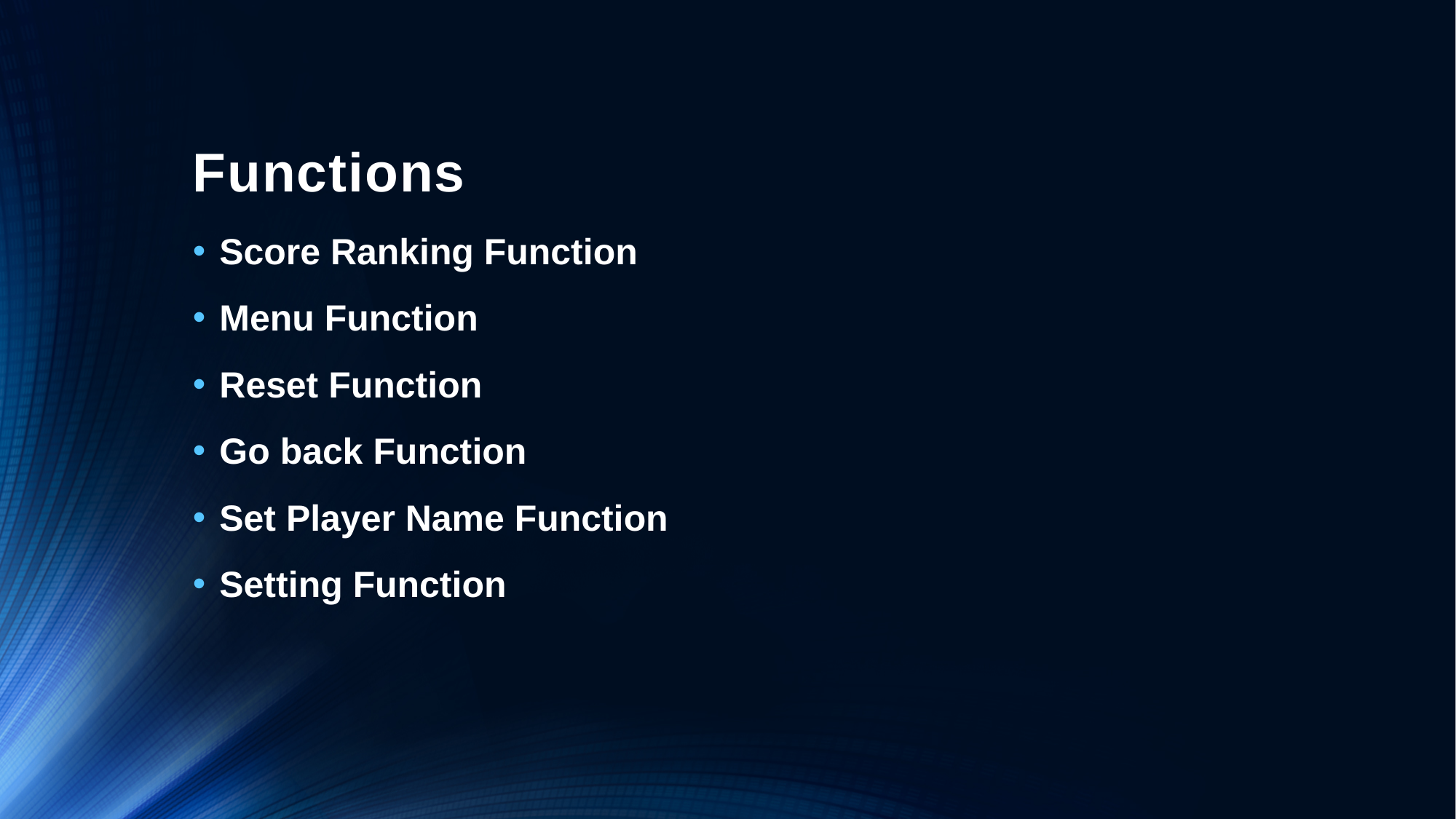

# Functions
Score Ranking Function
Menu Function
Reset Function
Go back Function
Set Player Name Function
Setting Function